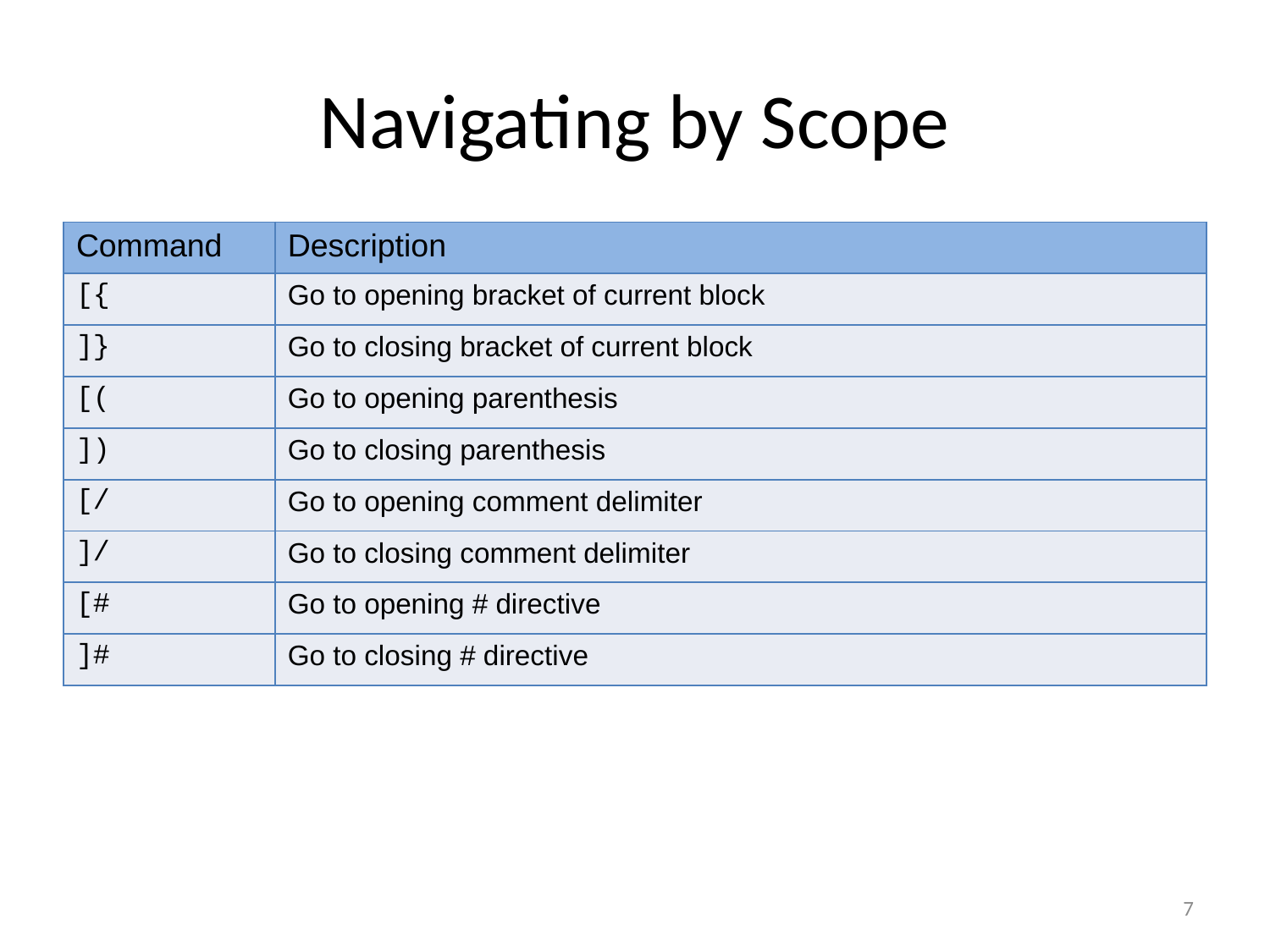

Navigating by Scope
| Command | Description |
| --- | --- |
| [{ | Go to opening bracket of current block |
| ]} | Go to closing bracket of current block |
| [( | Go to opening parenthesis |
| ]) | Go to closing parenthesis |
| [/ | Go to opening comment delimiter |
| ]/ | Go to closing comment delimiter |
| [# | Go to opening # directive |
| ]# | Go to closing # directive |
7